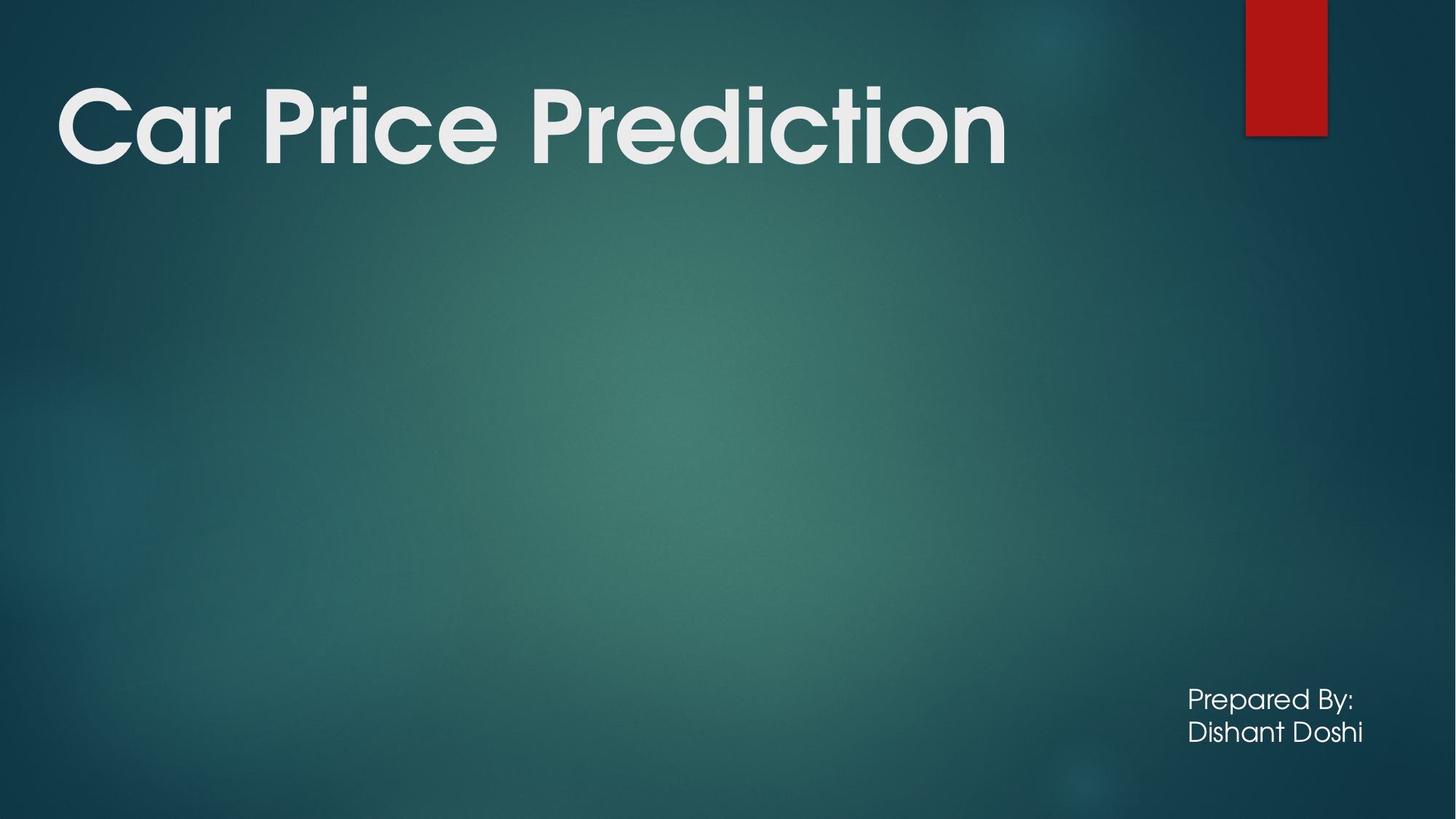

# Car Price Prediction
Prepared By:
Dishant Doshi